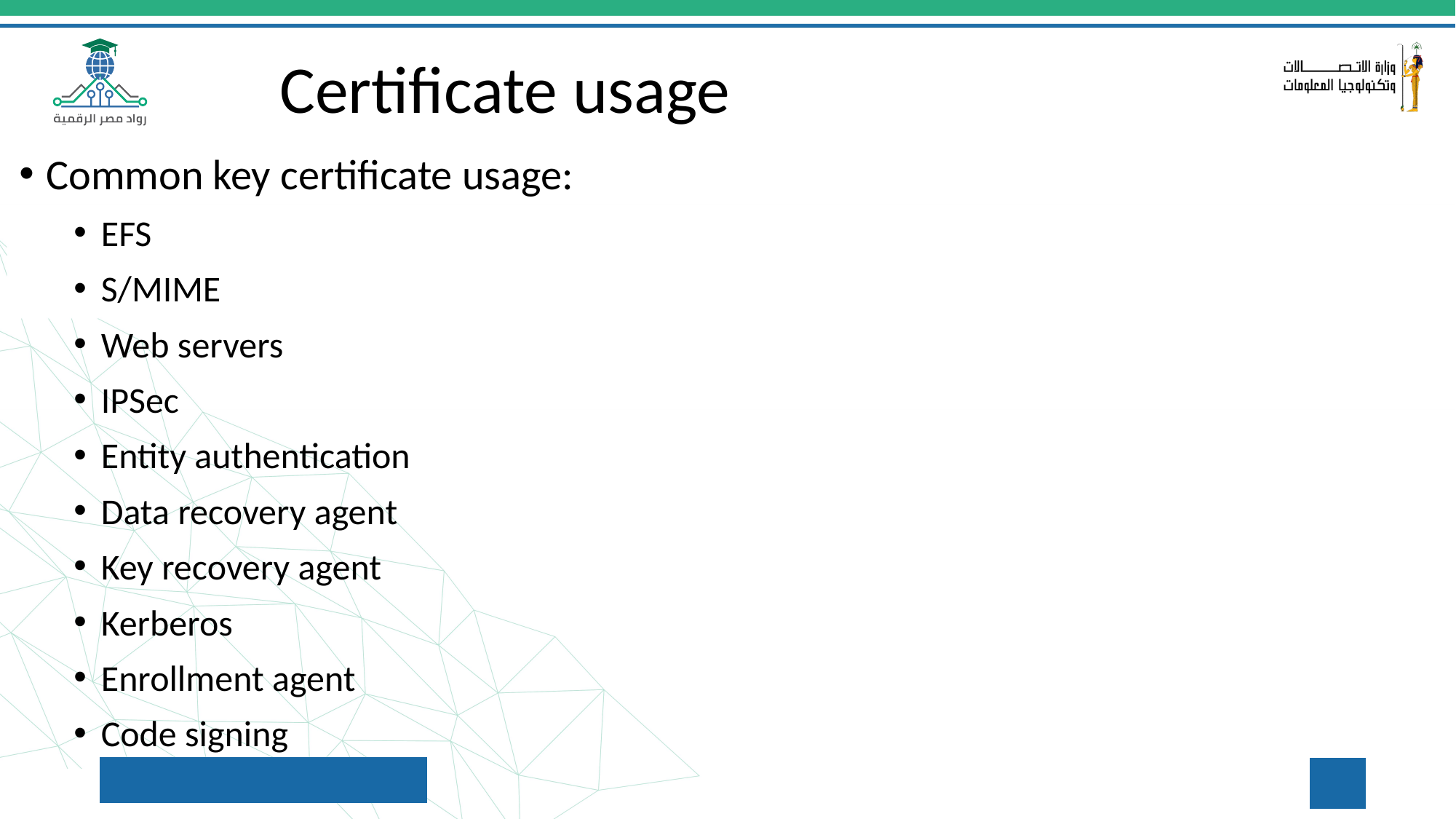

Certificate usage
Common key certificate usage:
EFS
S/MIME
Web servers
IPSec
Entity authentication
Data recovery agent
Key recovery agent
Kerberos
Enrollment agent
Code signing